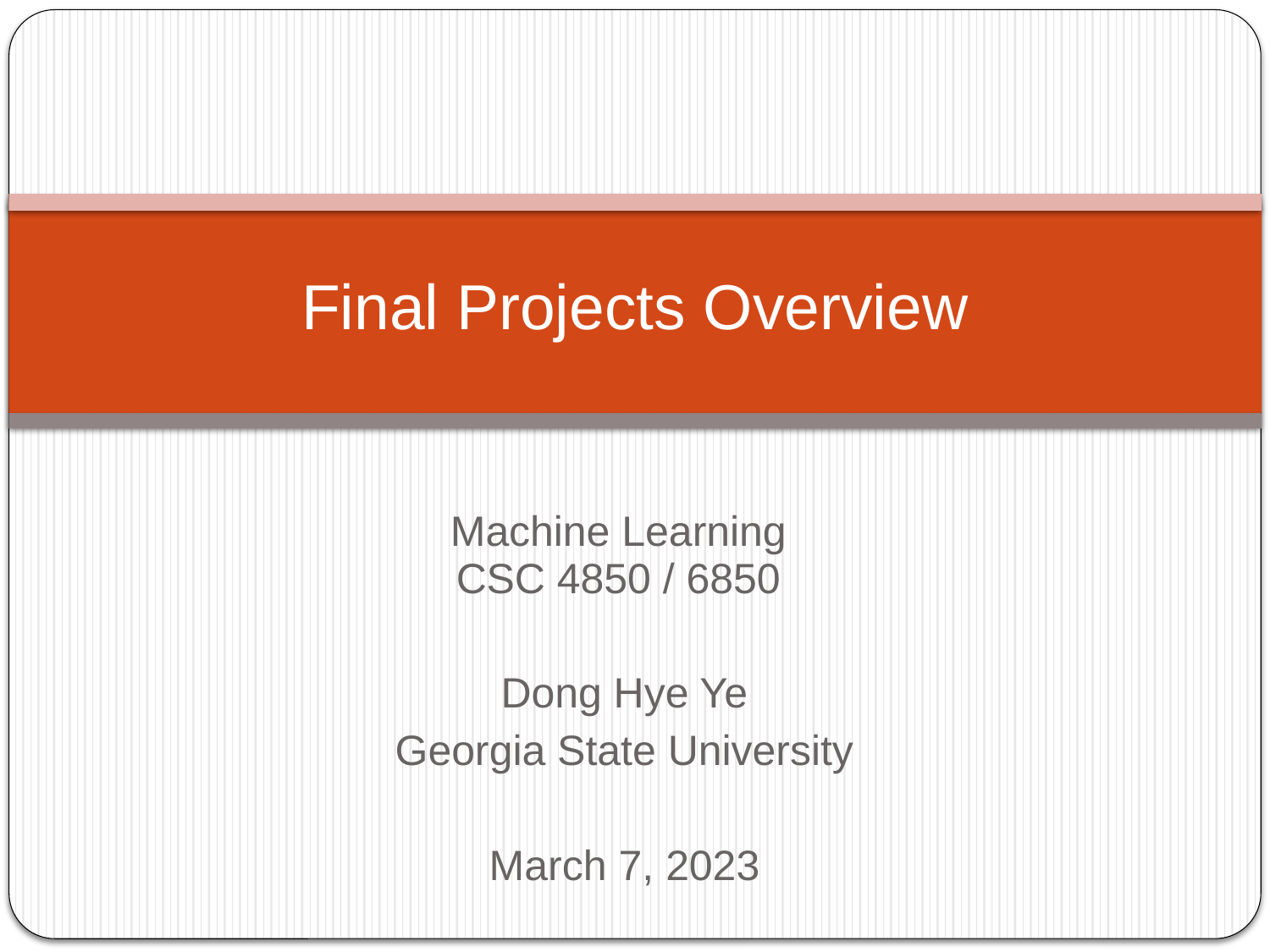

# Final Projects Overview

Machine Learning
CSC 4850 / 6850

Dong Hye Ye
Georgia State University

March 7, 2023